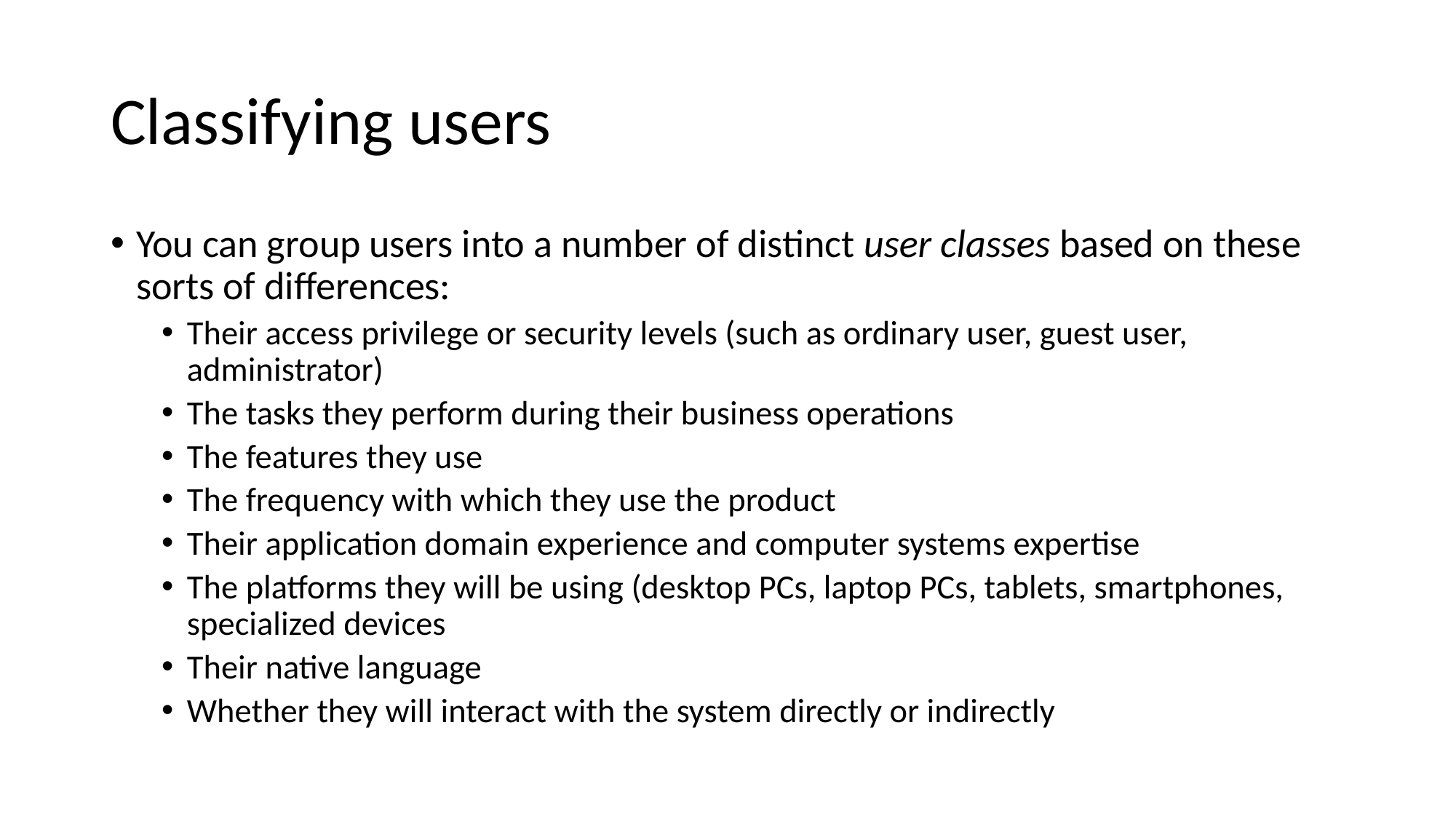

Classifying users
You can group users into a number of distinct user classes based on these sorts of differences:
Their access privilege or security levels (such as ordinary user, guest user, administrator)
The tasks they perform during their business operations
The features they use
The frequency with which they use the product
Their application domain experience and computer systems expertise
The platforms they will be using (desktop PCs, laptop PCs, tablets, smartphones, specialized devices
Their native language
Whether they will interact with the system directly or indirectly